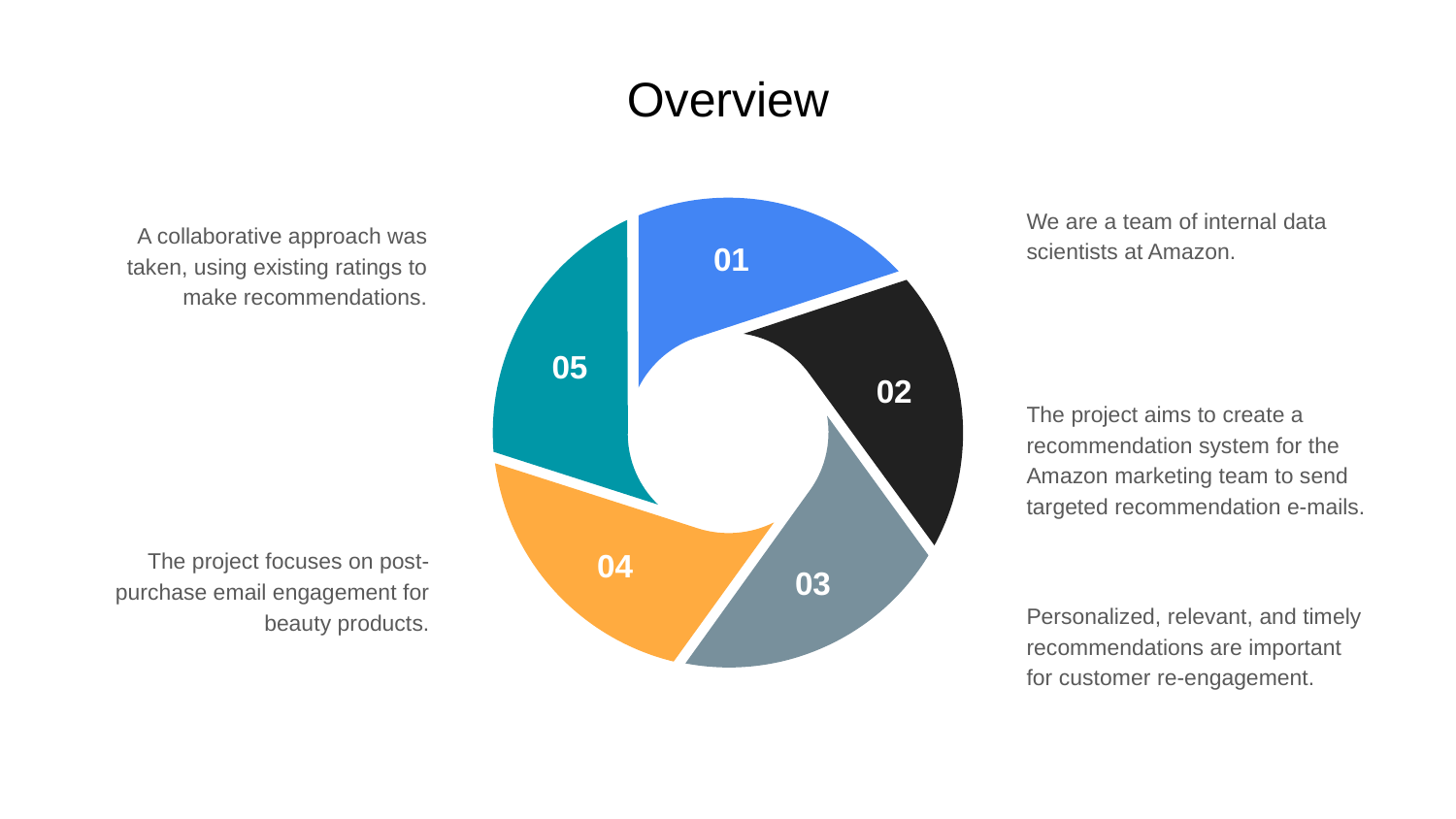

# Overview
We are a team of internal data scientists at Amazon.
A collaborative approach was taken, using existing ratings to make recommendations.
The project aims to create a recommendation system for the Amazon marketing team to send targeted recommendation e-mails.
The project focuses on post-purchase email engagement for beauty products.
Personalized, relevant, and timely recommendations are important for customer re-engagement.